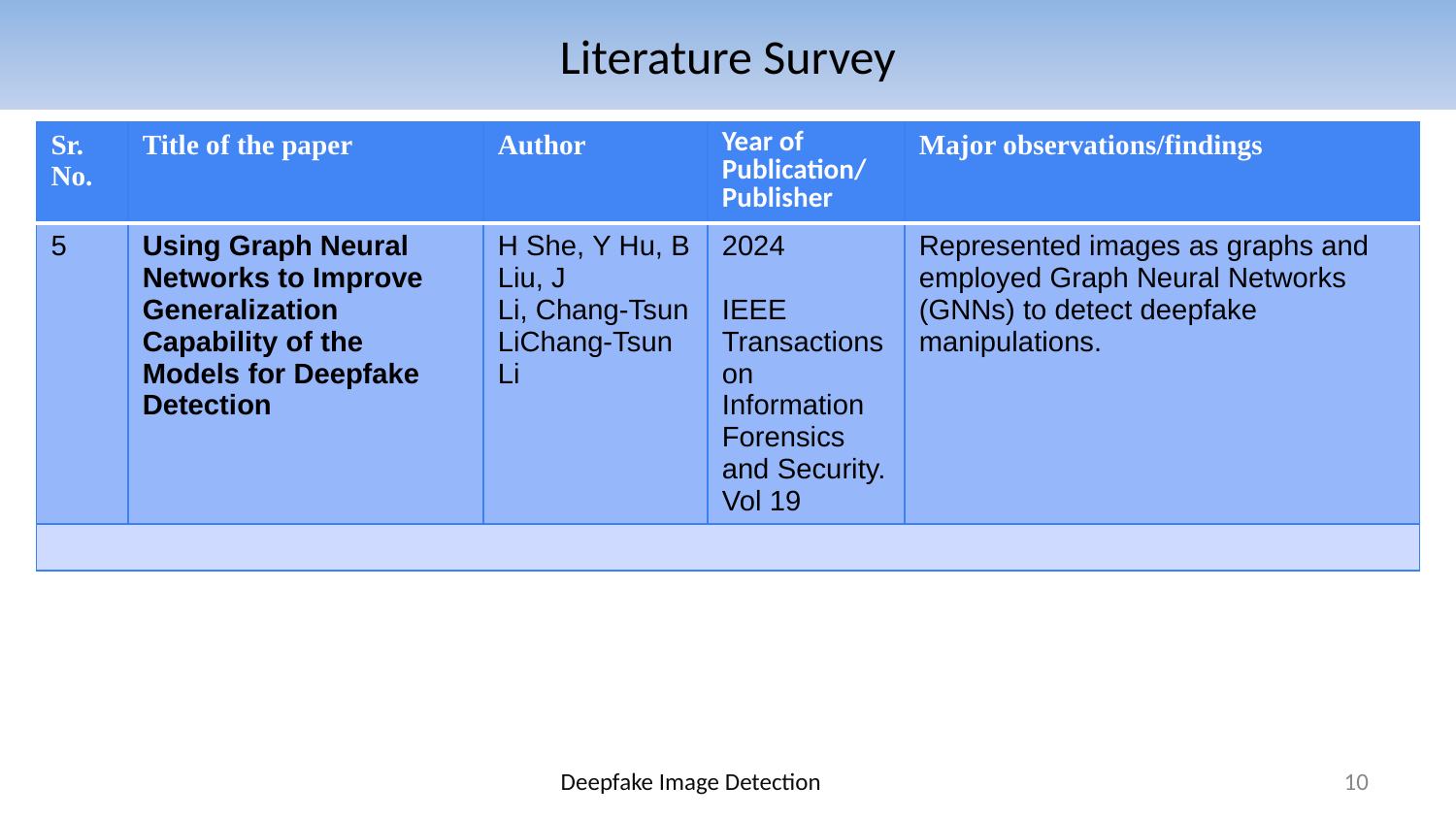

# Literature Survey
| Sr. No. | Title of the paper | Author | Year of Publication/ Publisher | Major observations/findings |
| --- | --- | --- | --- | --- |
| 5 | Using Graph Neural Networks to Improve Generalization Capability of the Models for Deepfake Detection | H She, Y Hu, B Liu, J Li, Chang-Tsun LiChang-Tsun Li | 2024 IEEE Transactions on Information Forensics and Security. Vol 19 | Represented images as graphs and employed Graph Neural Networks (GNNs) to detect deepfake manipulations. |
|  |  |  |  |  |

10
Deepfake Image Detection